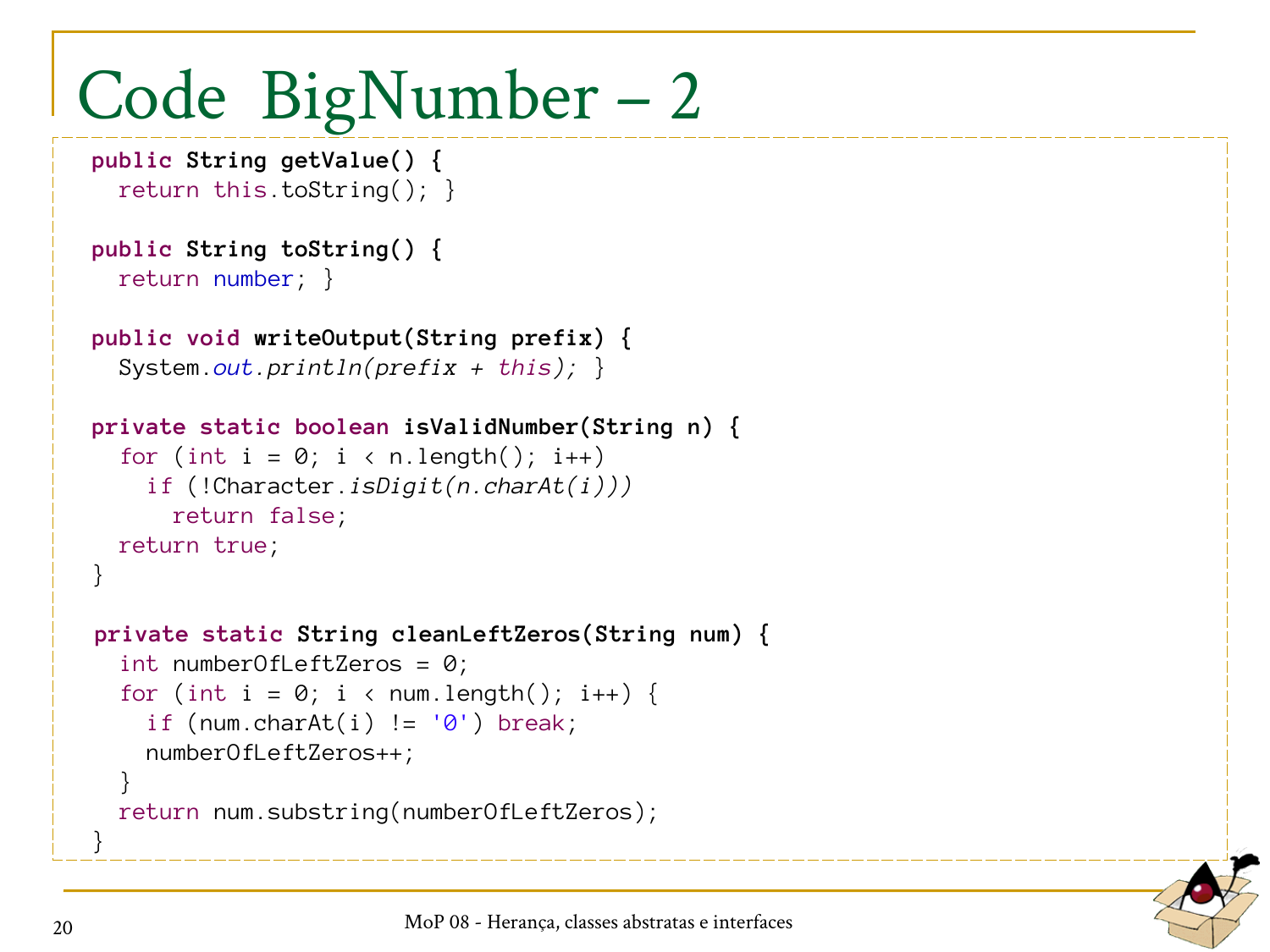

# Code  BigNumber – 2
  public String getValue() {
    return this.toString(); }

  public String toString() {
    return number; }

  public void writeOutput(String prefix) {
    System.out.println(prefix + this); }

  private static boolean isValidNumber(String n) {
    for (int i = 0; i < n.length(); i++)
      if (!Character.isDigit(n.charAt(i)))
        return false;
    return true;
  }

  private static String cleanLeftZeros(String num) {
    int numberOfLeftZeros = 0;
    for (int i = 0; i < num.length(); i++) {
      if (num.charAt(i) != '0') break;
      numberOfLeftZeros++;
    }
    return num.substring(numberOfLeftZeros);
  }
MoP 08 - Herança, classes abstratas e interfaces